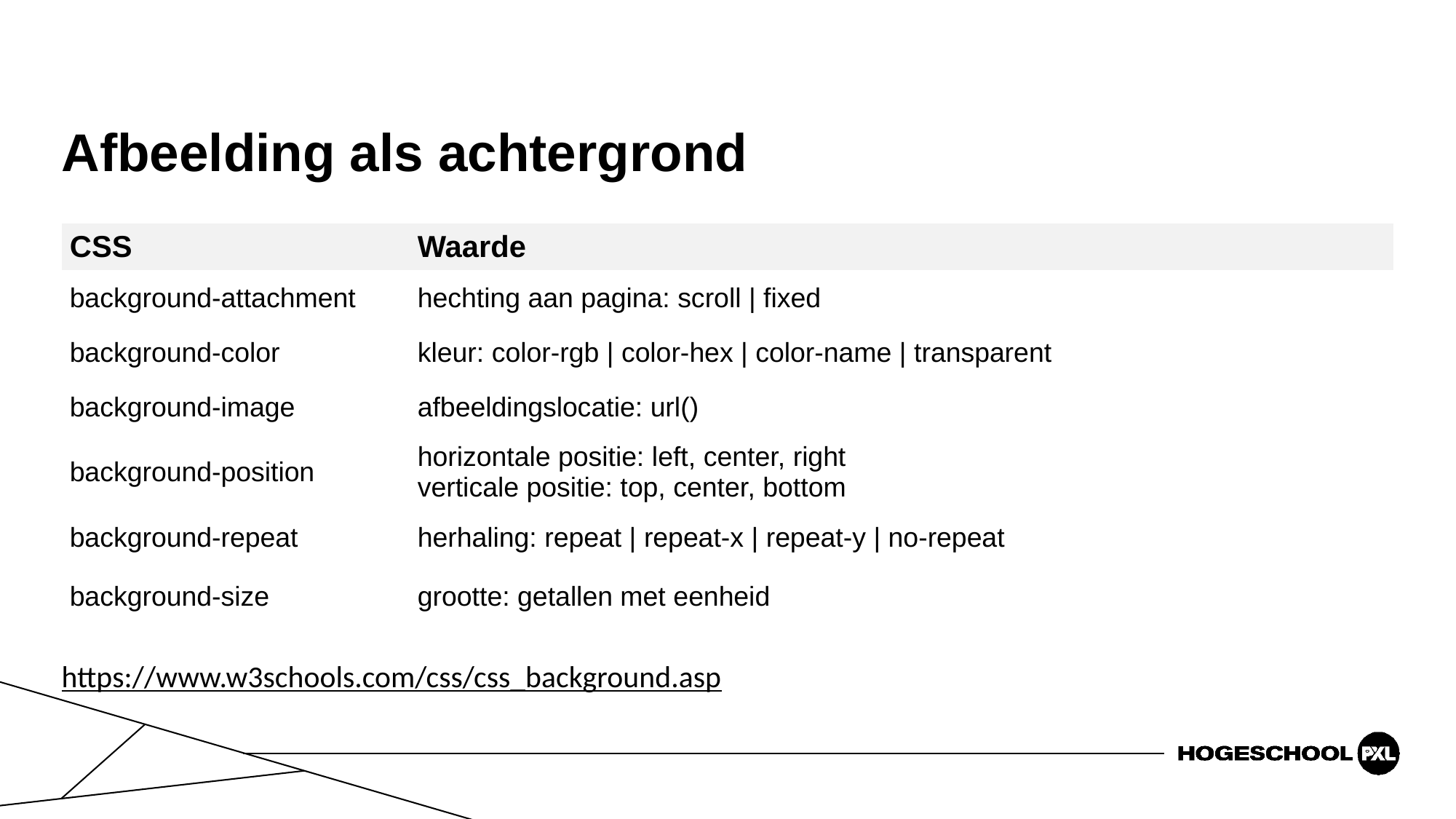

# Afbeelding als achtergrond
| CSS | Waarde |
| --- | --- |
| background-attachment | hechting aan pagina: scroll | fixed |
| background-color | kleur: color-rgb | color-hex | color-name | transparent |
| background-image | afbeeldingslocatie: url() |
| background-position | horizontale positie: left, center, right verticale positie: top, center, bottom |
| background-repeat | herhaling: repeat | repeat-x | repeat-y | no-repeat |
| background-size | grootte: getallen met eenheid |
https://www.w3schools.com/css/css_background.asp